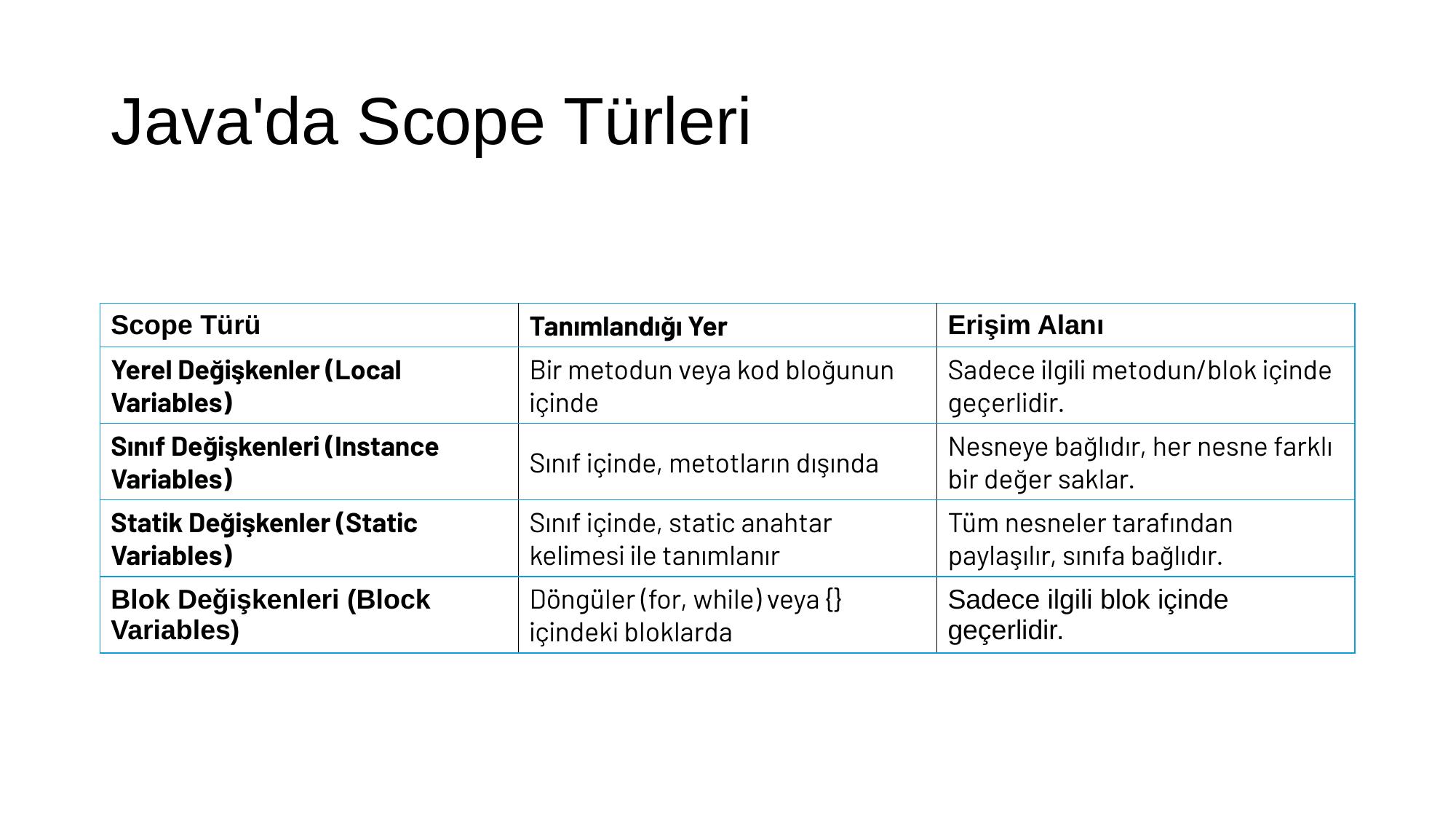

# Java'da Scope Türleri
| Scope Türü | Tanımlandığı Yer | Erişim Alanı |
| --- | --- | --- |
| Yerel Değişkenler (Local Variables) | Bir metodun veya kod bloğunun içinde | Sadece ilgili metodun/blok içinde geçerlidir. |
| Sınıf Değişkenleri (Instance Variables) | Sınıf içinde, metotların dışında | Nesneye bağlıdır, her nesne farklı bir değer saklar. |
| Statik Değişkenler (Static Variables) | Sınıf içinde, static anahtar kelimesi ile tanımlanır | Tüm nesneler tarafından paylaşılır, sınıfa bağlıdır. |
| Blok Değişkenleri (Block Variables) | Döngüler (for, while) veya {} içindeki bloklarda | Sadece ilgili blok içinde geçerlidir. |